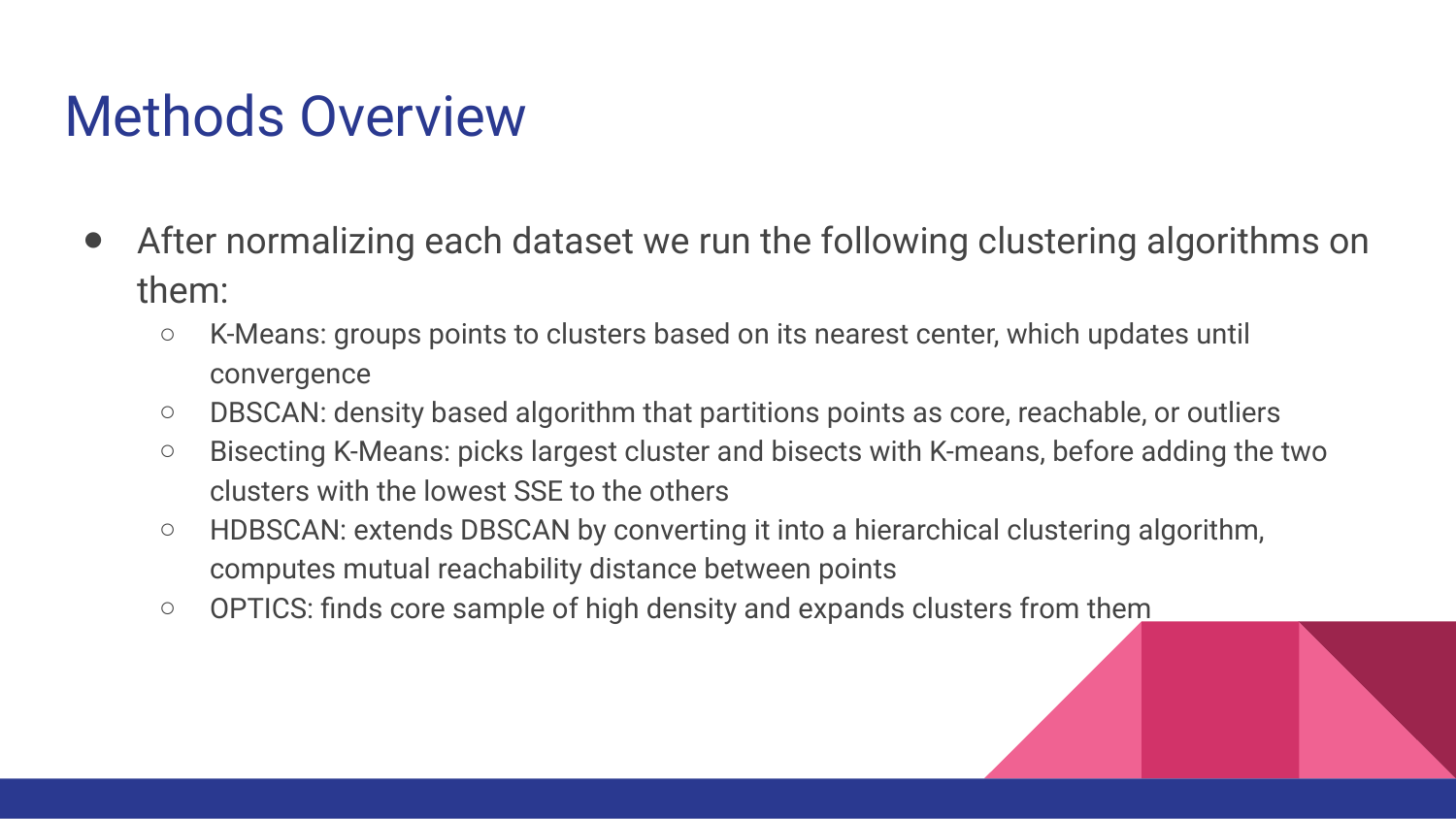

# Methods Overview
After normalizing each dataset we run the following clustering algorithms on them:
K-Means: groups points to clusters based on its nearest center, which updates until convergence
DBSCAN: density based algorithm that partitions points as core, reachable, or outliers
Bisecting K-Means: picks largest cluster and bisects with K-means, before adding the two clusters with the lowest SSE to the others
HDBSCAN: extends DBSCAN by converting it into a hierarchical clustering algorithm, computes mutual reachability distance between points
OPTICS: finds core sample of high density and expands clusters from them